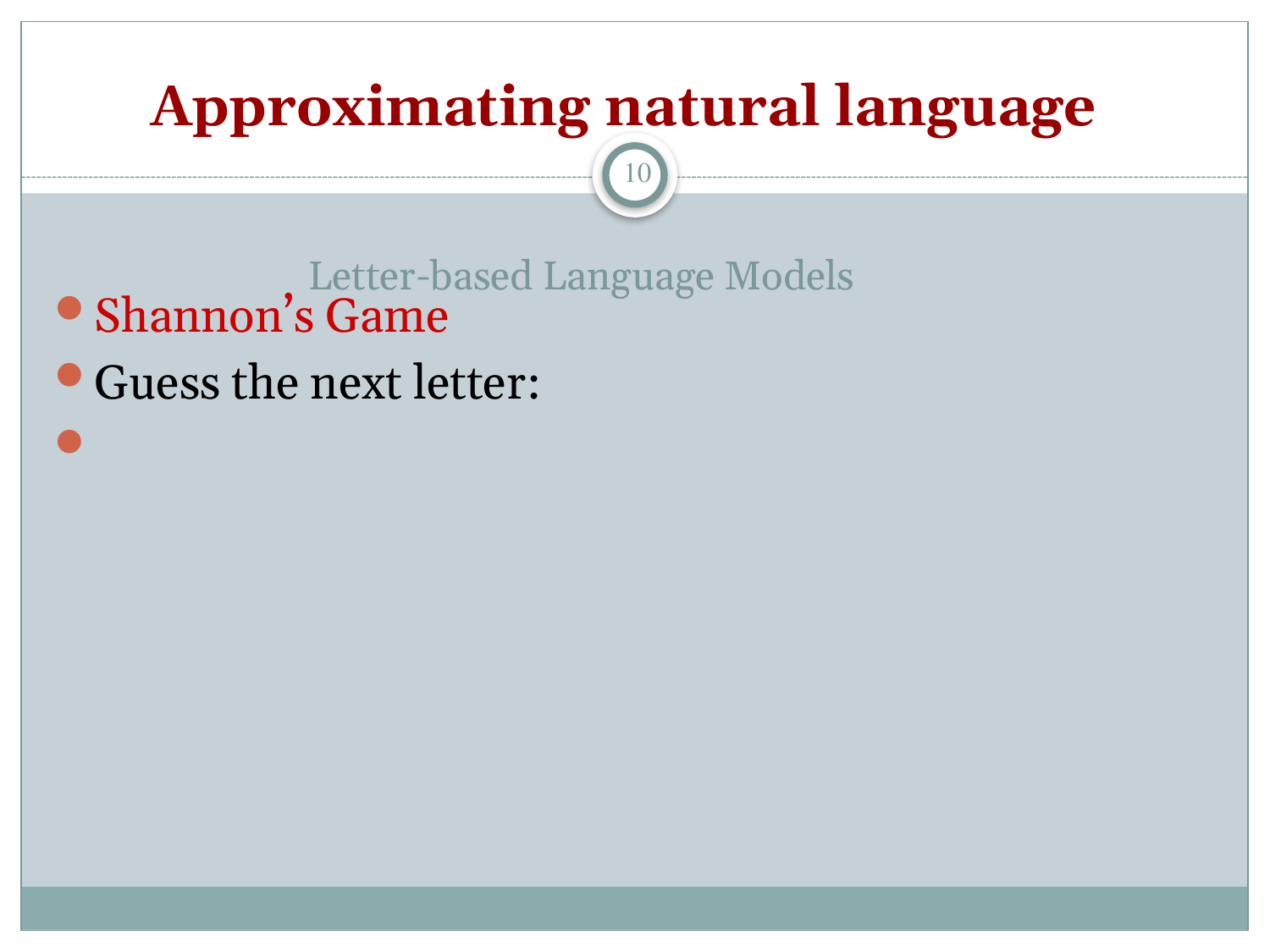

Approximating natural language
10

Shannon’s Game
Guess the next letter:

# Letter-based Language Models